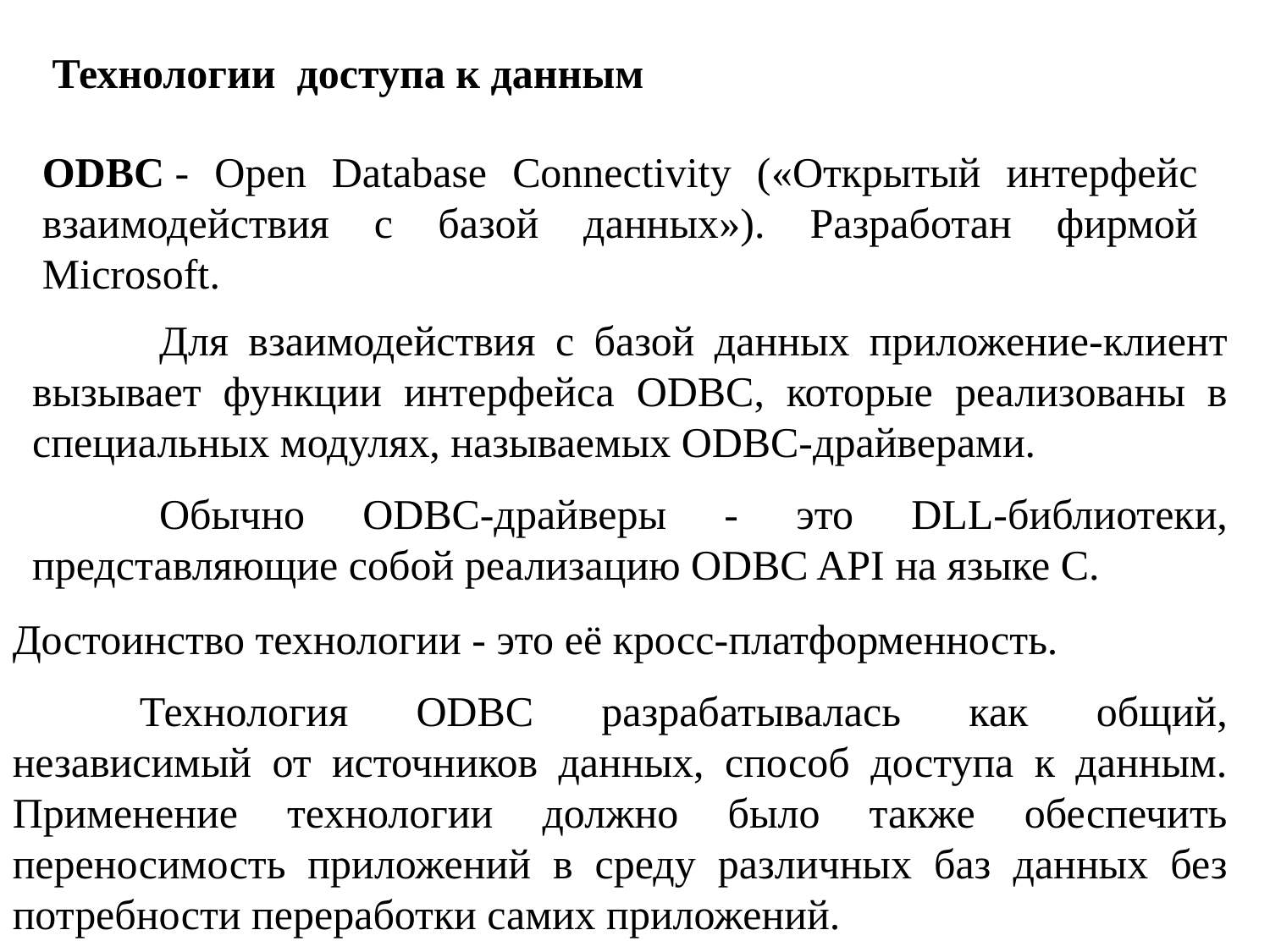

Технологии  доступа к данным
ODBC - Open Database Connectivity («Открытый интерфейс взаимодействия с базой данных»). Разработан фирмой Microsoft.
	Для взаимодействия с базой данных приложение-клиент вызывает функции интерфейса ODBC, которые реализованы в специальных модулях, называемых ODBC-драйверами.
	Обычно ODBC-драйверы - это DLL-библиотеки, представляющие собой реализацию ODBC API на языке C.
Достоинство технологии - это её кросс-платформенность.
	Технология ODBC разрабатывалась как общий, независимый от источников данных, способ доступа к данным. Применение технологии должно было также обеспечить переносимость приложений в среду различных баз данных без потребности переработки самих приложений.